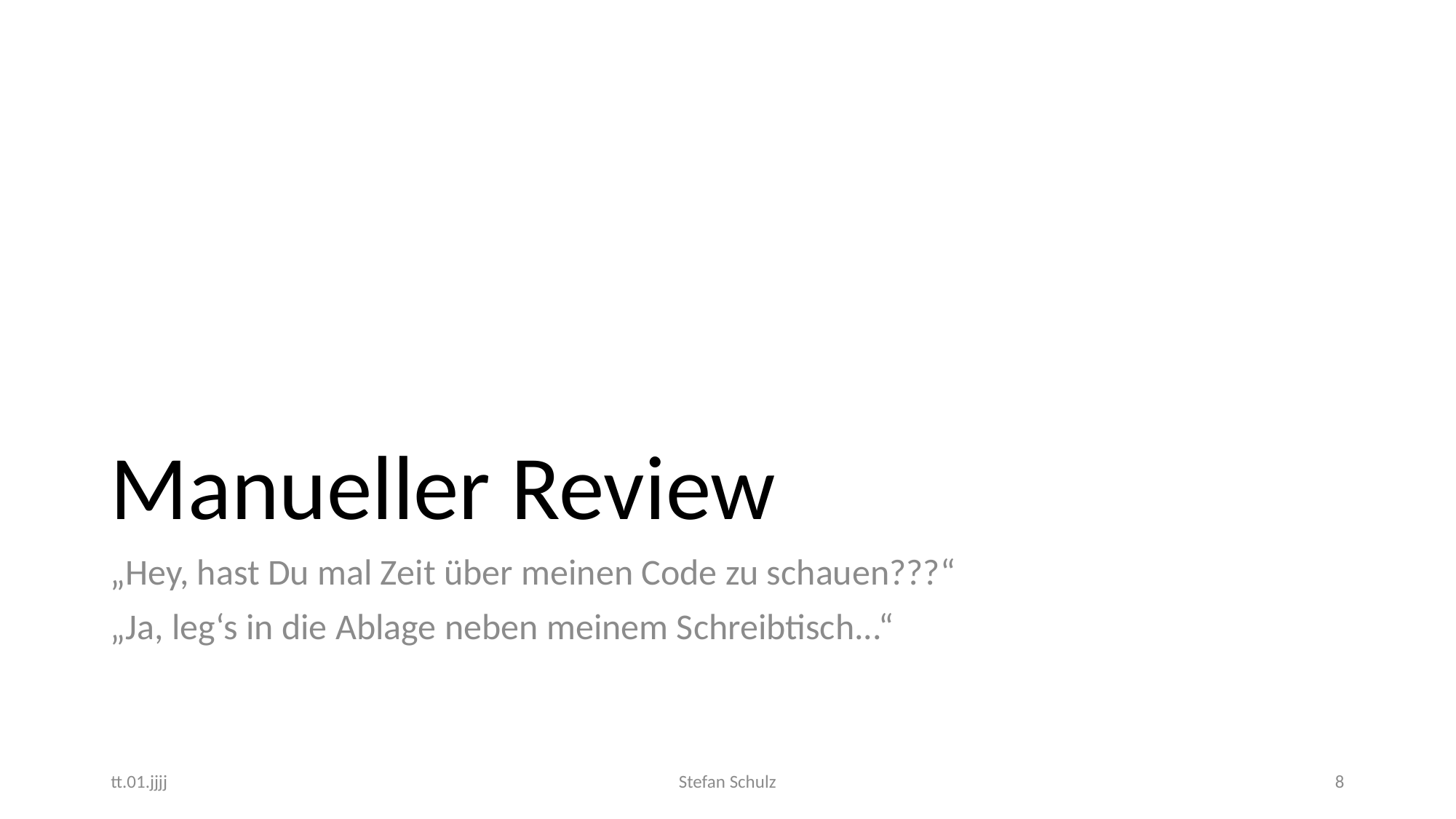

# Manueller Review
„Hey, hast Du mal Zeit über meinen Code zu schauen???“
„Ja, leg‘s in die Ablage neben meinem Schreibtisch...“
tt.01.jjjj
Stefan Schulz
8